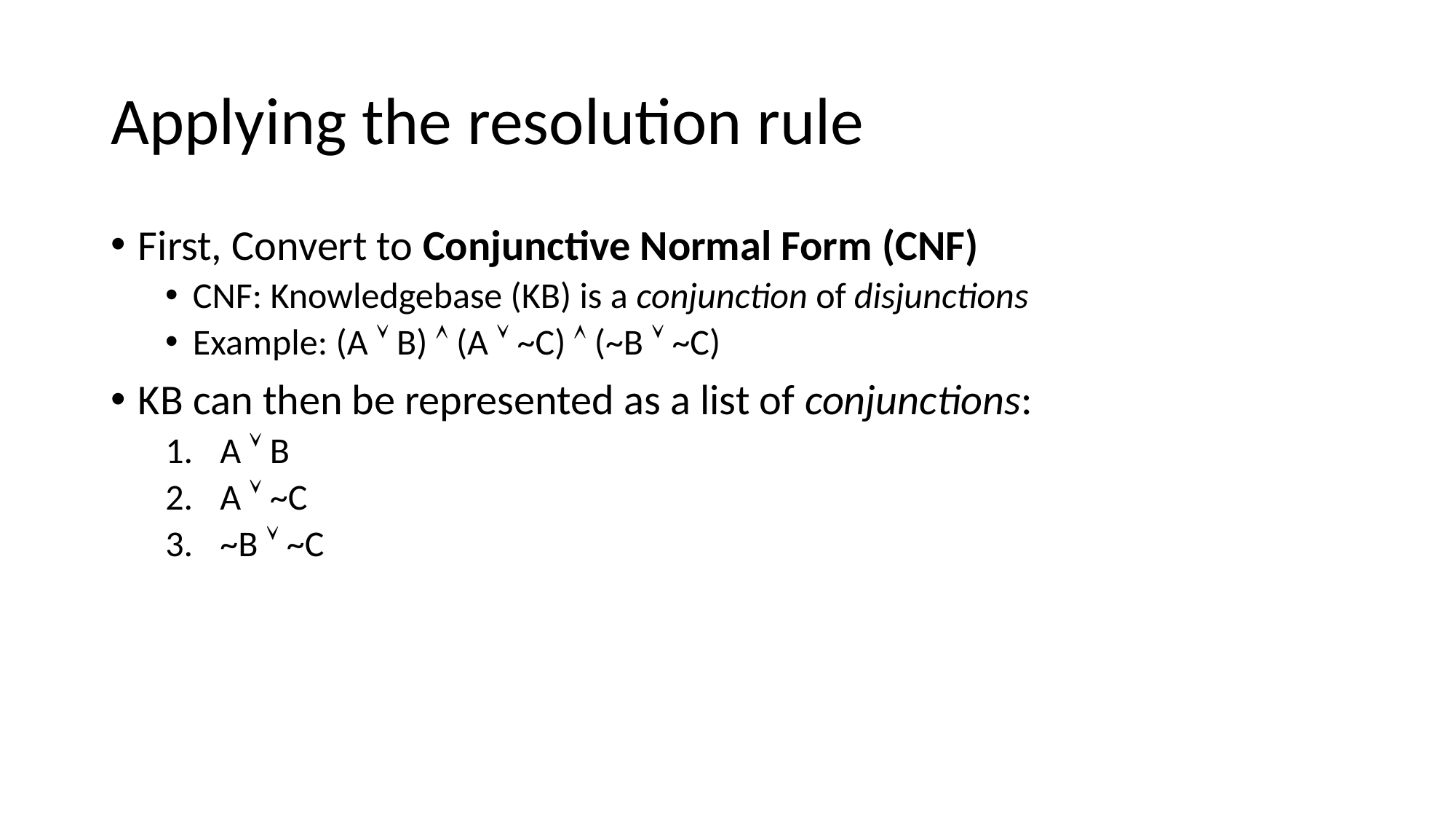

# Applying the resolution rule
First, Convert to Conjunctive Normal Form (CNF)
CNF: Knowledgebase (KB) is a conjunction of disjunctions
Example: (A ∨ B) ∧ (A ∨ ~C) ∧ (~B ∨ ~C)
KB can then be represented as a list of conjunctions:
A ∨ B
A ∨ ~C
~B ∨ ~C